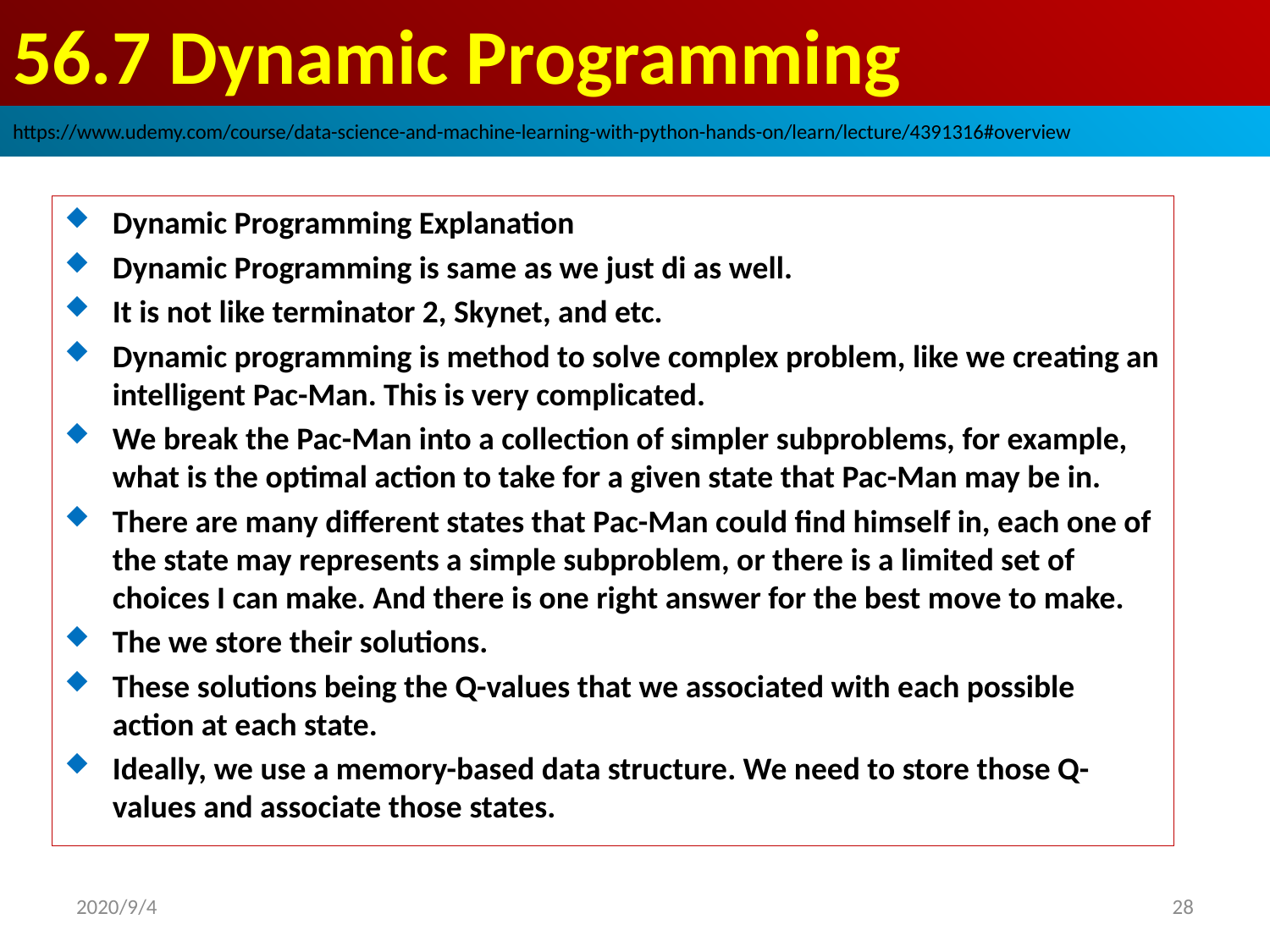

# 56.7 Dynamic Programming
https://www.udemy.com/course/data-science-and-machine-learning-with-python-hands-on/learn/lecture/4391316#overview
Dynamic Programming Explanation
Dynamic Programming is same as we just di as well.
It is not like terminator 2, Skynet, and etc.
Dynamic programming is method to solve complex problem, like we creating an intelligent Pac-Man. This is very complicated.
We break the Pac-Man into a collection of simpler subproblems, for example, what is the optimal action to take for a given state that Pac-Man may be in.
There are many different states that Pac-Man could find himself in, each one of the state may represents a simple subproblem, or there is a limited set of choices I can make. And there is one right answer for the best move to make.
The we store their solutions.
These solutions being the Q-values that we associated with each possible action at each state.
Ideally, we use a memory-based data structure. We need to store those Q-values and associate those states.

28
2020/9/4